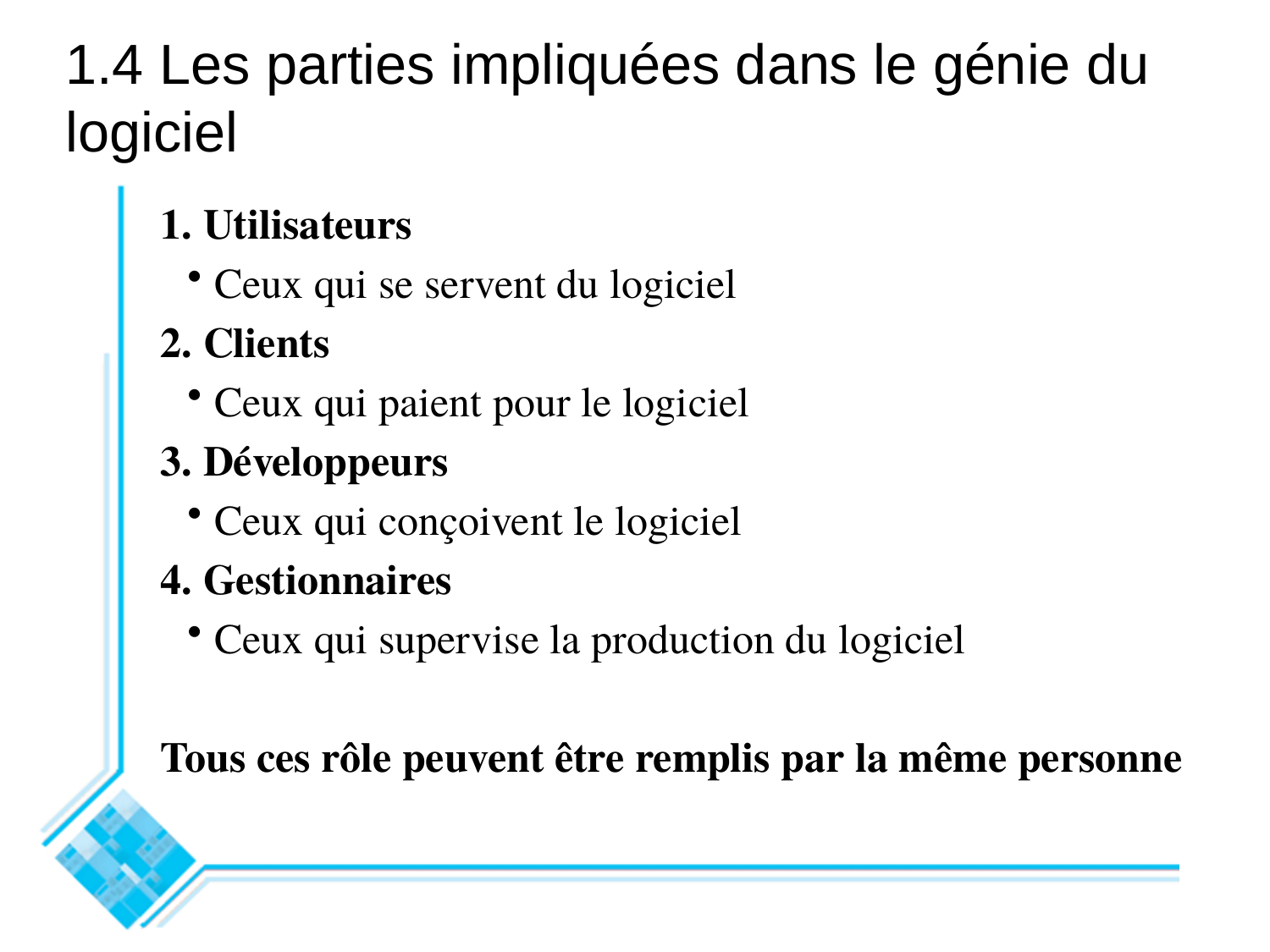

# 1.4 Les parties impliquées dans le génie du logiciel
1. Utilisateurs
Ceux qui se servent du logiciel
2. Clients
Ceux qui paient pour le logiciel
3. Développeurs
Ceux qui conçoivent le logiciel
4. Gestionnaires
Ceux qui supervise la production du logiciel

Tous ces rôle peuvent être remplis par la même personne